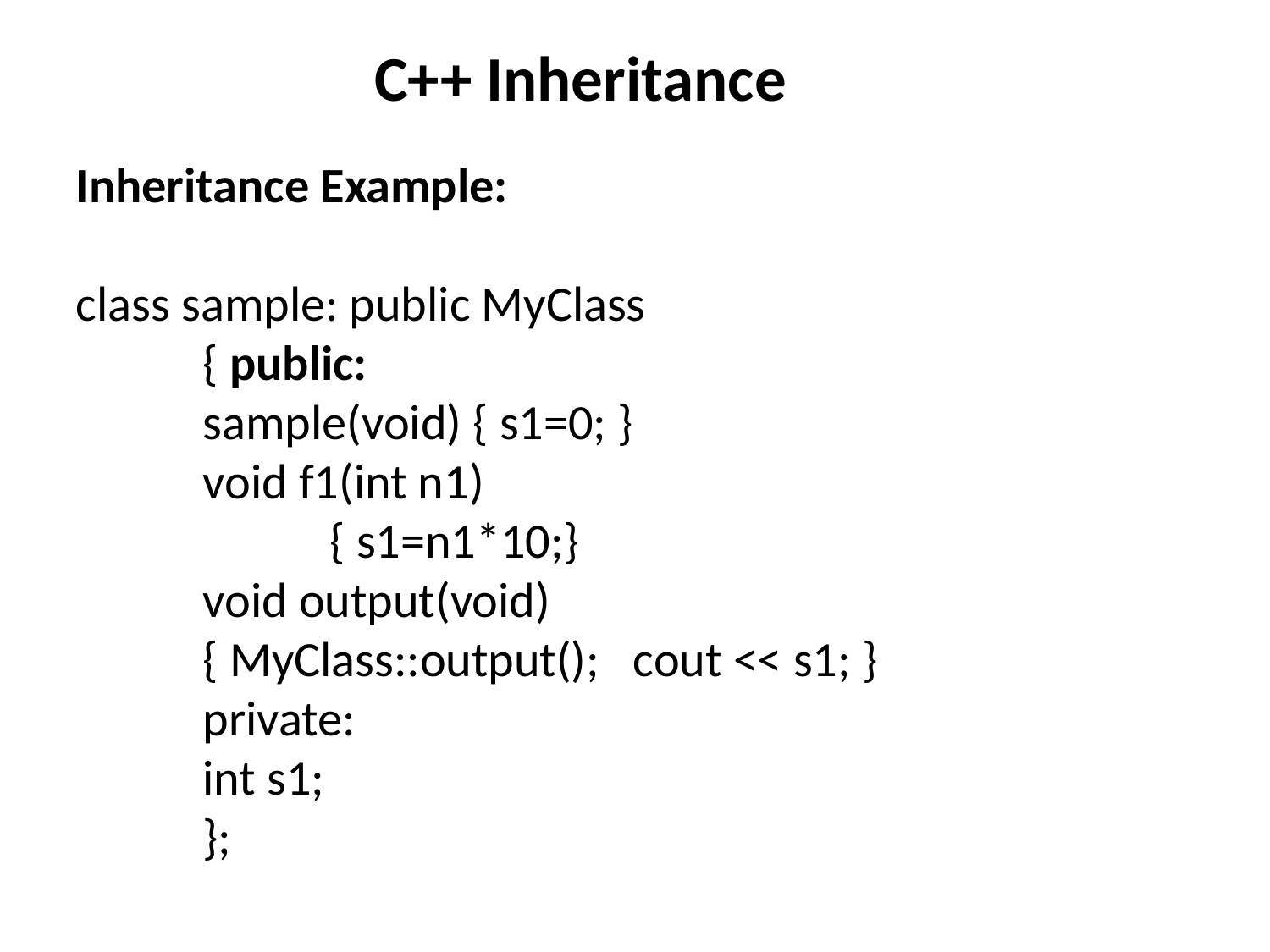

C++ Inheritance
Inheritance Example:

class sample: public MyClass
	{ public:
   	sample(void) { s1=0; }
 	void f1(int n1)
 		{ s1=n1*10;}
 	void output(void)
 	{ MyClass::output();   cout << s1; }
 	private:
 	int s1;
	};